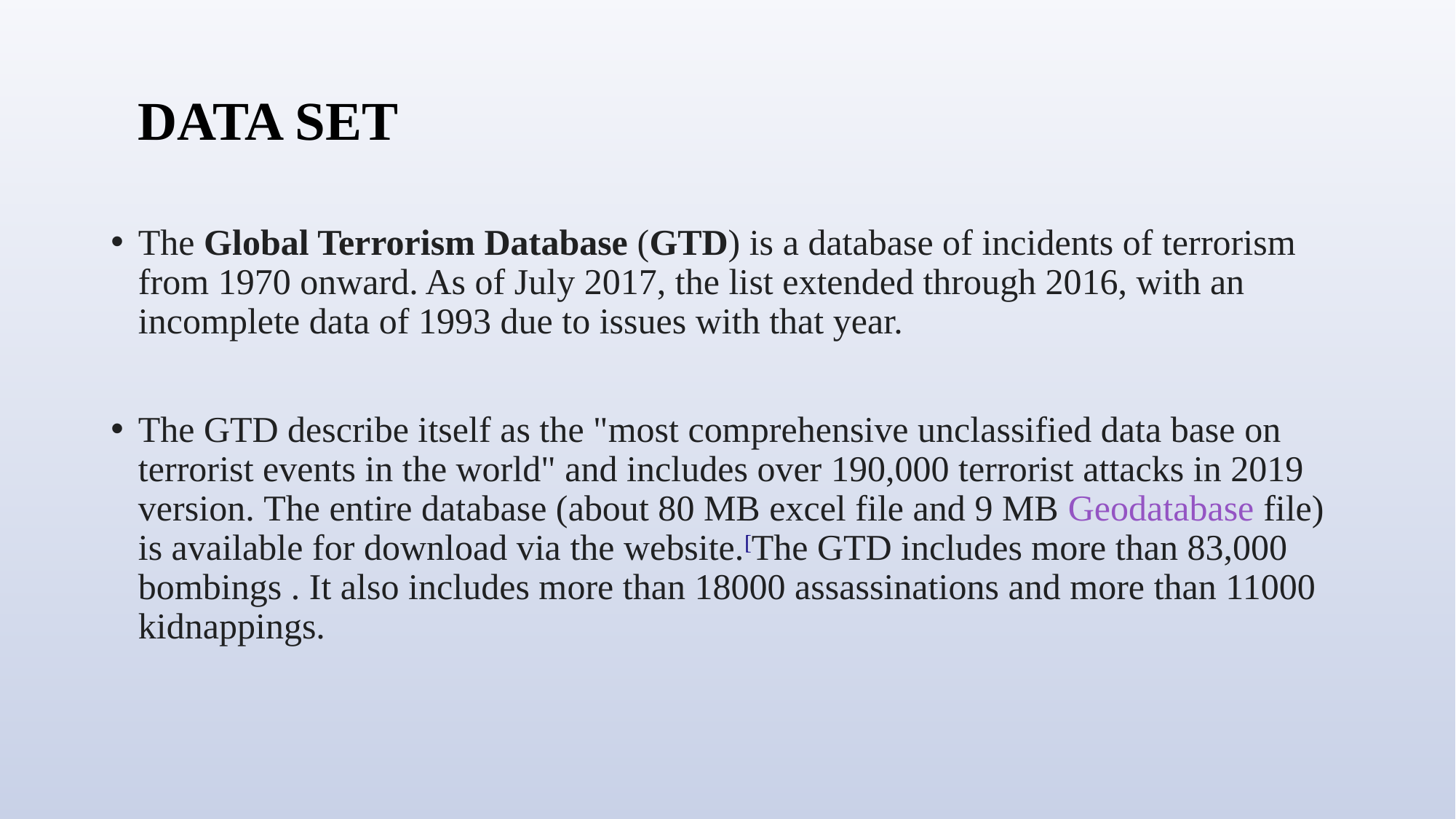

# DATA SET
The Global Terrorism Database (GTD) is a database of incidents of terrorism from 1970 onward. As of July 2017, the list extended through 2016, with an incomplete data of 1993 due to issues with that year.

The GTD describe itself as the "most comprehensive unclassified data base on terrorist events in the world" and includes over 190,000 terrorist attacks in 2019 version. The entire database (about 80 MB excel file and 9 MB Geodatabase file) is available for download via the website.[The GTD includes more than 83,000 bombings . It also includes more than 18000 assassinations and more than 11000 kidnappings.